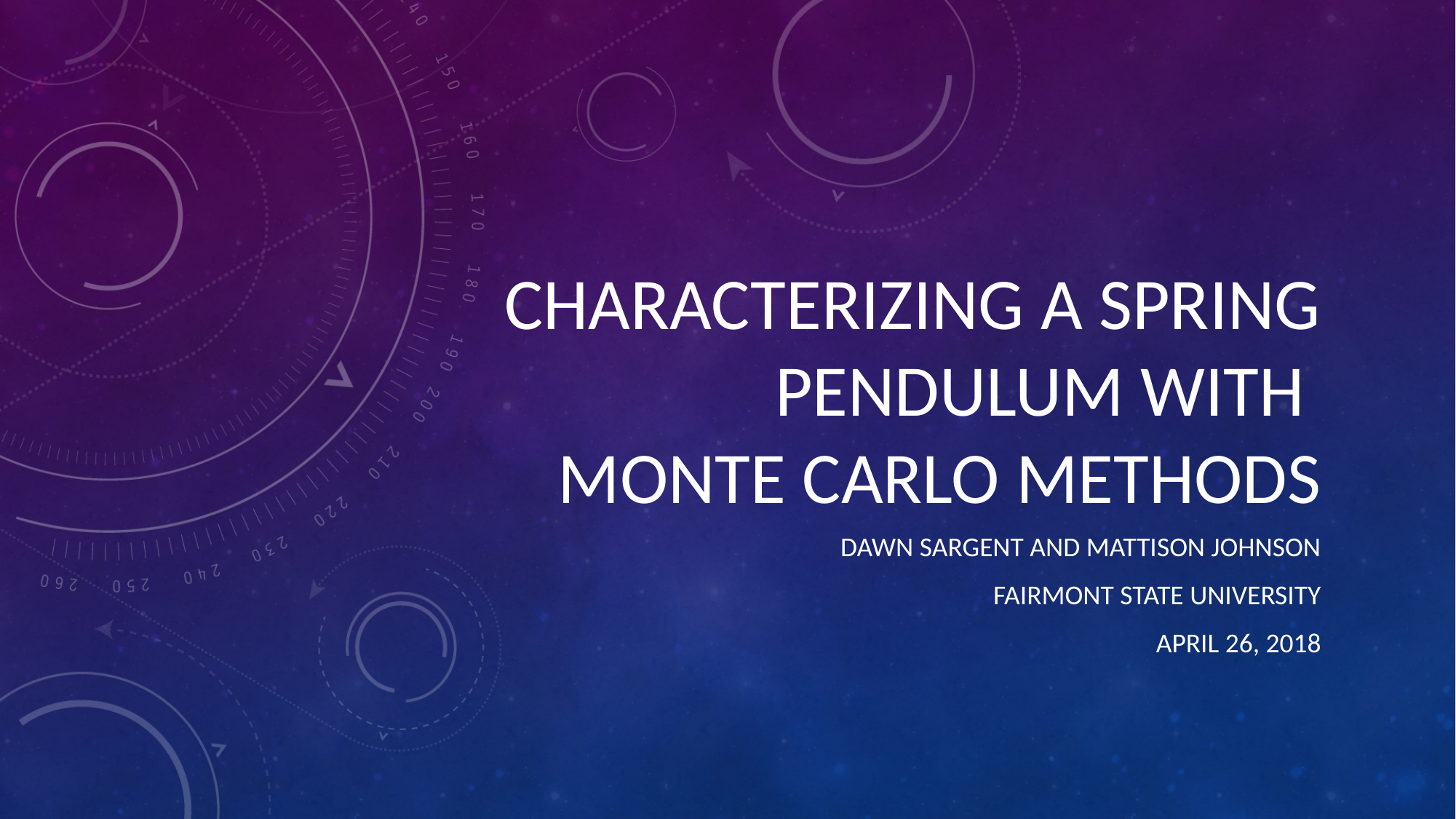

# Characterizing a Spring Pendulum with Monte Carlo Methods
Dawn sargent and Mattison Johnson
Fairmont state university
April 26, 2018